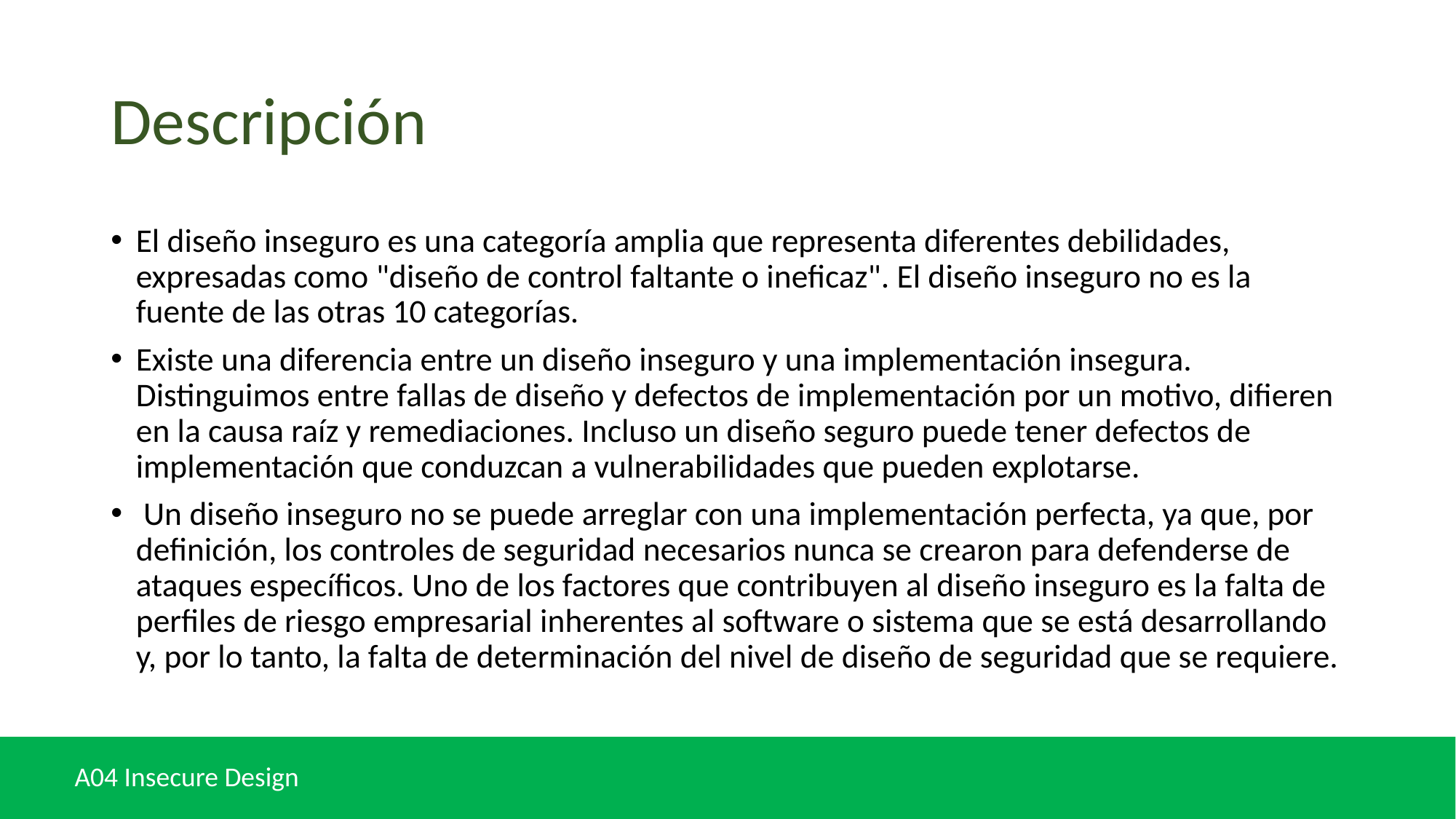

# Descripción
El diseño inseguro es una categoría amplia que representa diferentes debilidades, expresadas como "diseño de control faltante o ineficaz". El diseño inseguro no es la fuente de las otras 10 categorías.
Existe una diferencia entre un diseño inseguro y una implementación insegura. Distinguimos entre fallas de diseño y defectos de implementación por un motivo, difieren en la causa raíz y remediaciones. Incluso un diseño seguro puede tener defectos de implementación que conduzcan a vulnerabilidades que pueden explotarse.
 Un diseño inseguro no se puede arreglar con una implementación perfecta, ya que, por definición, los controles de seguridad necesarios nunca se crearon para defenderse de ataques específicos. Uno de los factores que contribuyen al diseño inseguro es la falta de perfiles de riesgo empresarial inherentes al software o sistema que se está desarrollando y, por lo tanto, la falta de determinación del nivel de diseño de seguridad que se requiere.